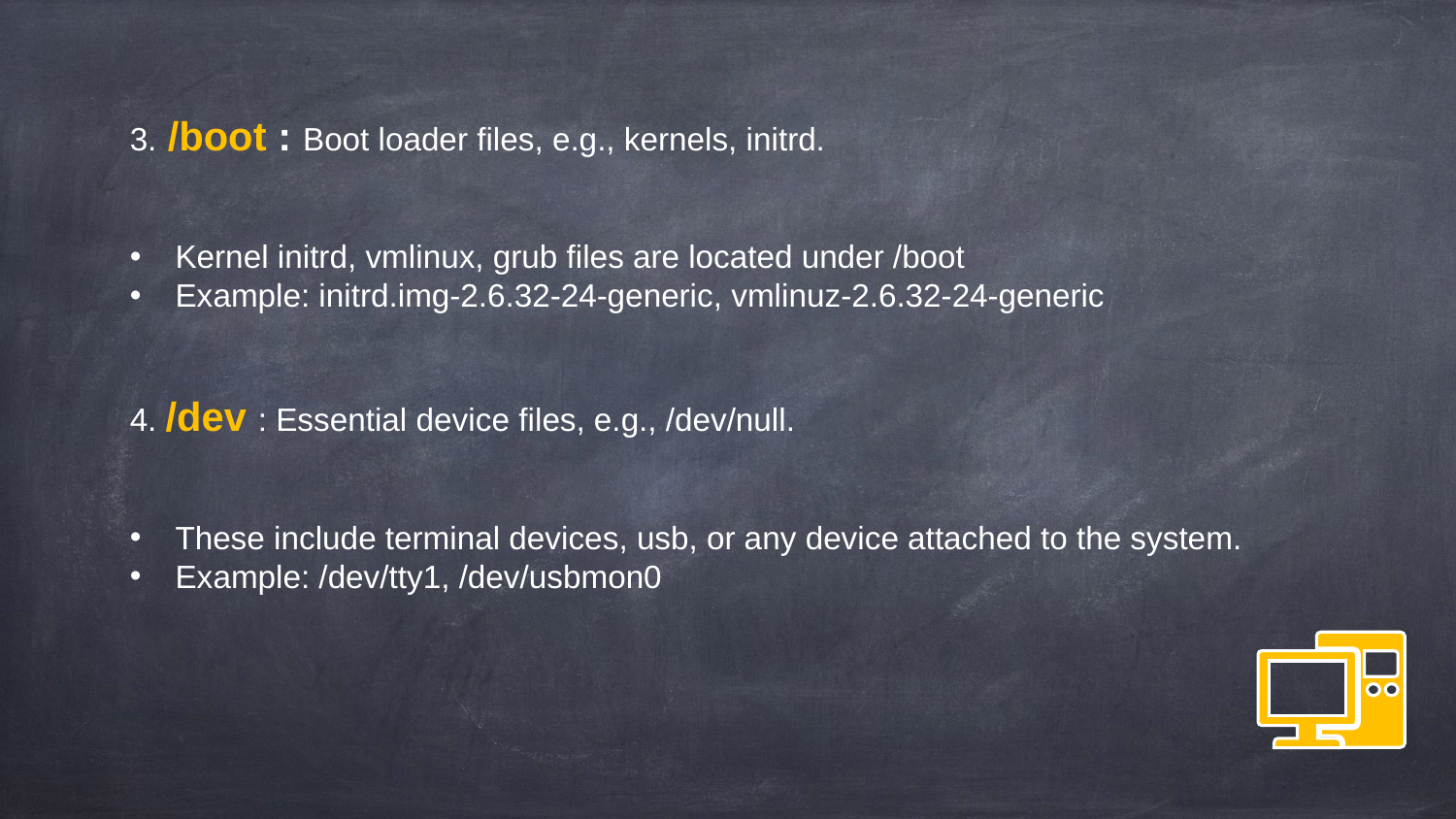

3. /boot : Boot loader files, e.g., kernels, initrd.

Kernel initrd, vmlinux, grub files are located under /boot
Example: initrd.img-2.6.32-24-generic, vmlinuz-2.6.32-24-generic

4. /dev : Essential device files, e.g., /dev/null.

These include terminal devices, usb, or any device attached to the system.
Example: /dev/tty1, /dev/usbmon0